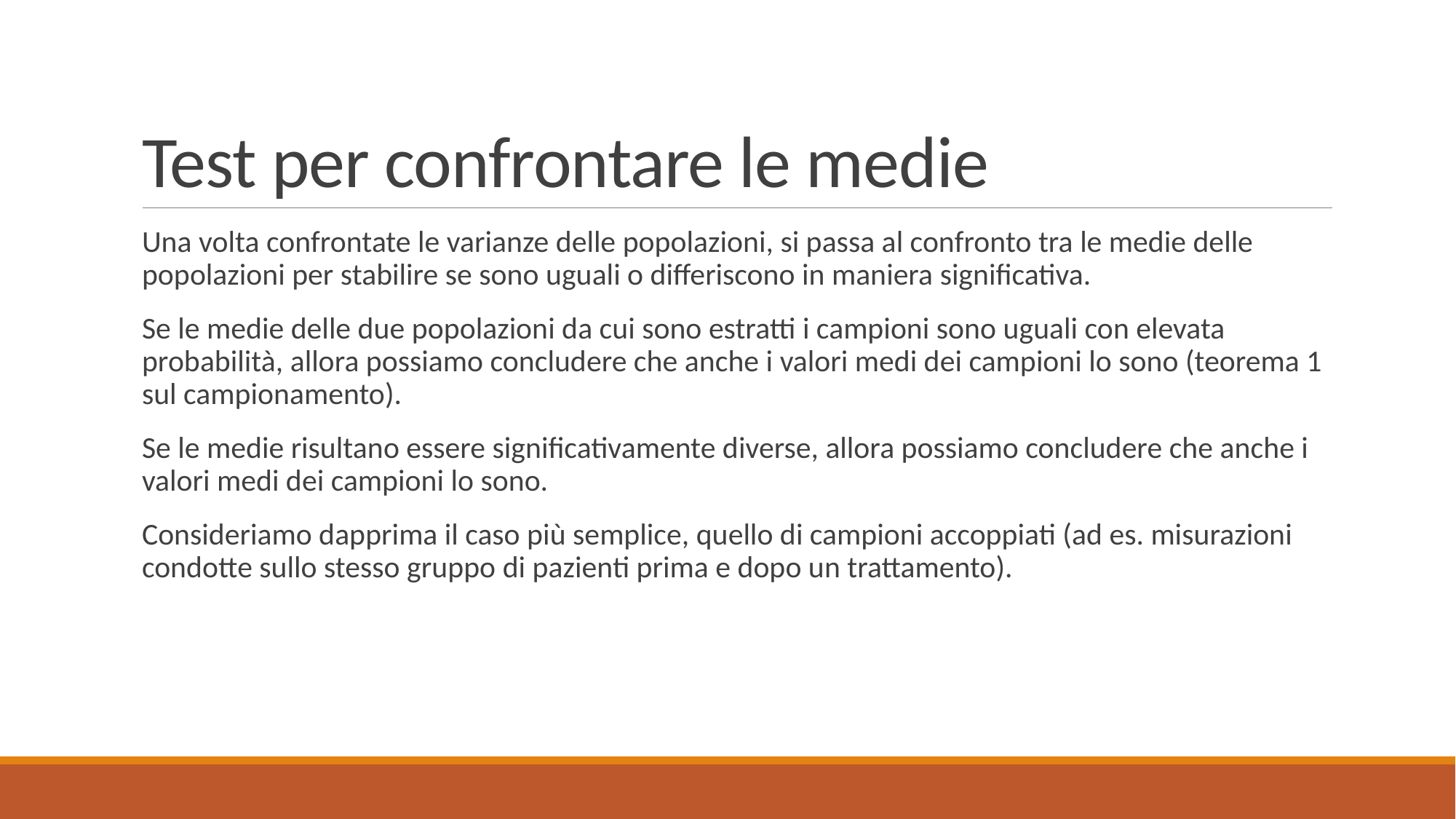

# Test per confrontare le medie
Una volta confrontate le varianze delle popolazioni, si passa al confronto tra le medie delle popolazioni per stabilire se sono uguali o differiscono in maniera significativa.
Se le medie delle due popolazioni da cui sono estratti i campioni sono uguali con elevata probabilità, allora possiamo concludere che anche i valori medi dei campioni lo sono (teorema 1 sul campionamento).
Se le medie risultano essere significativamente diverse, allora possiamo concludere che anche i valori medi dei campioni lo sono.
Consideriamo dapprima il caso più semplice, quello di campioni accoppiati (ad es. misurazioni condotte sullo stesso gruppo di pazienti prima e dopo un trattamento).